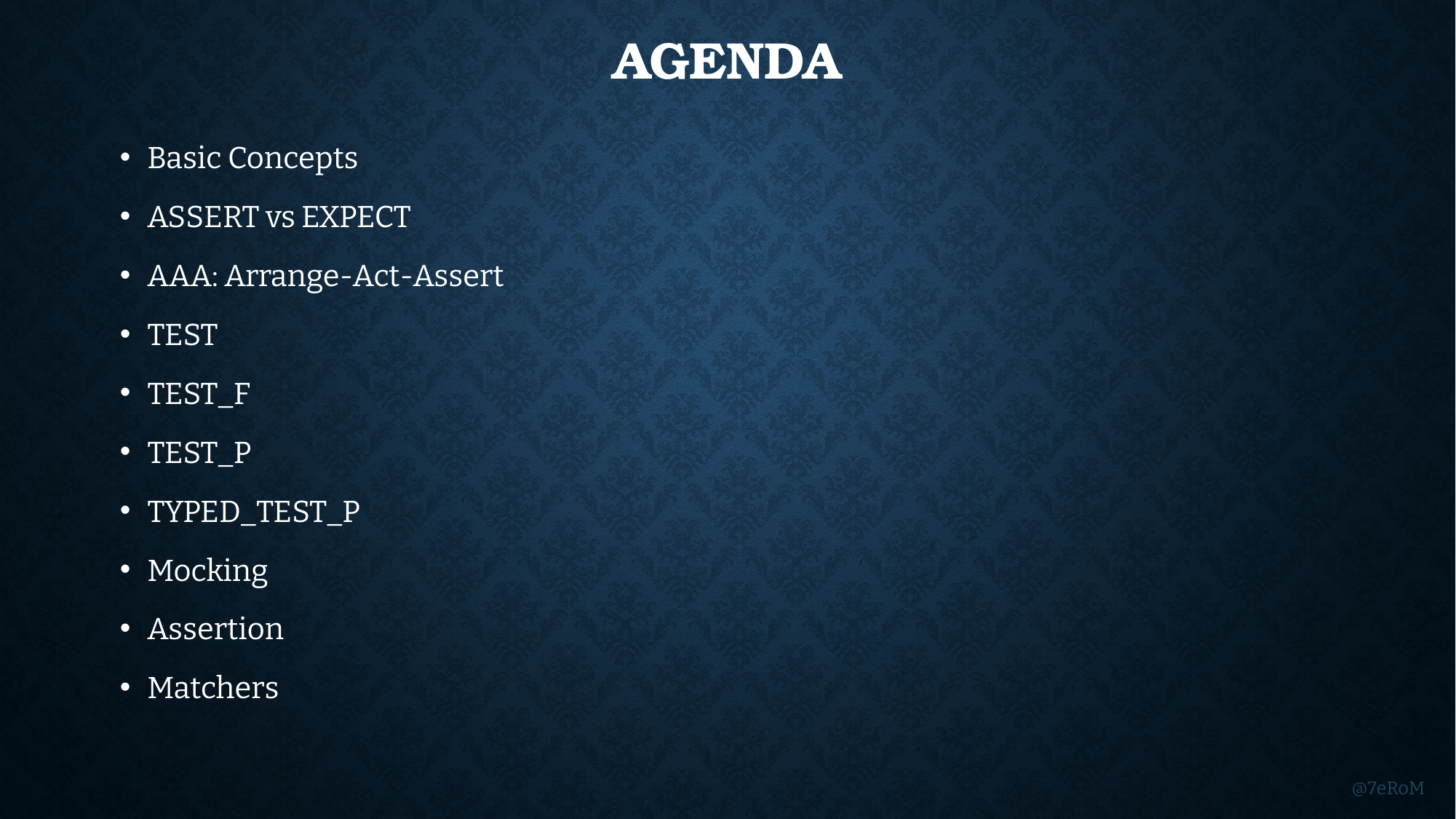

# Agenda
Basic Concepts
ASSERT vs EXPECT
AAA: Arrange-Act-Assert
TEST
TEST_F
TEST_P
TYPED_TEST_P
Mocking
Assertion
Matchers